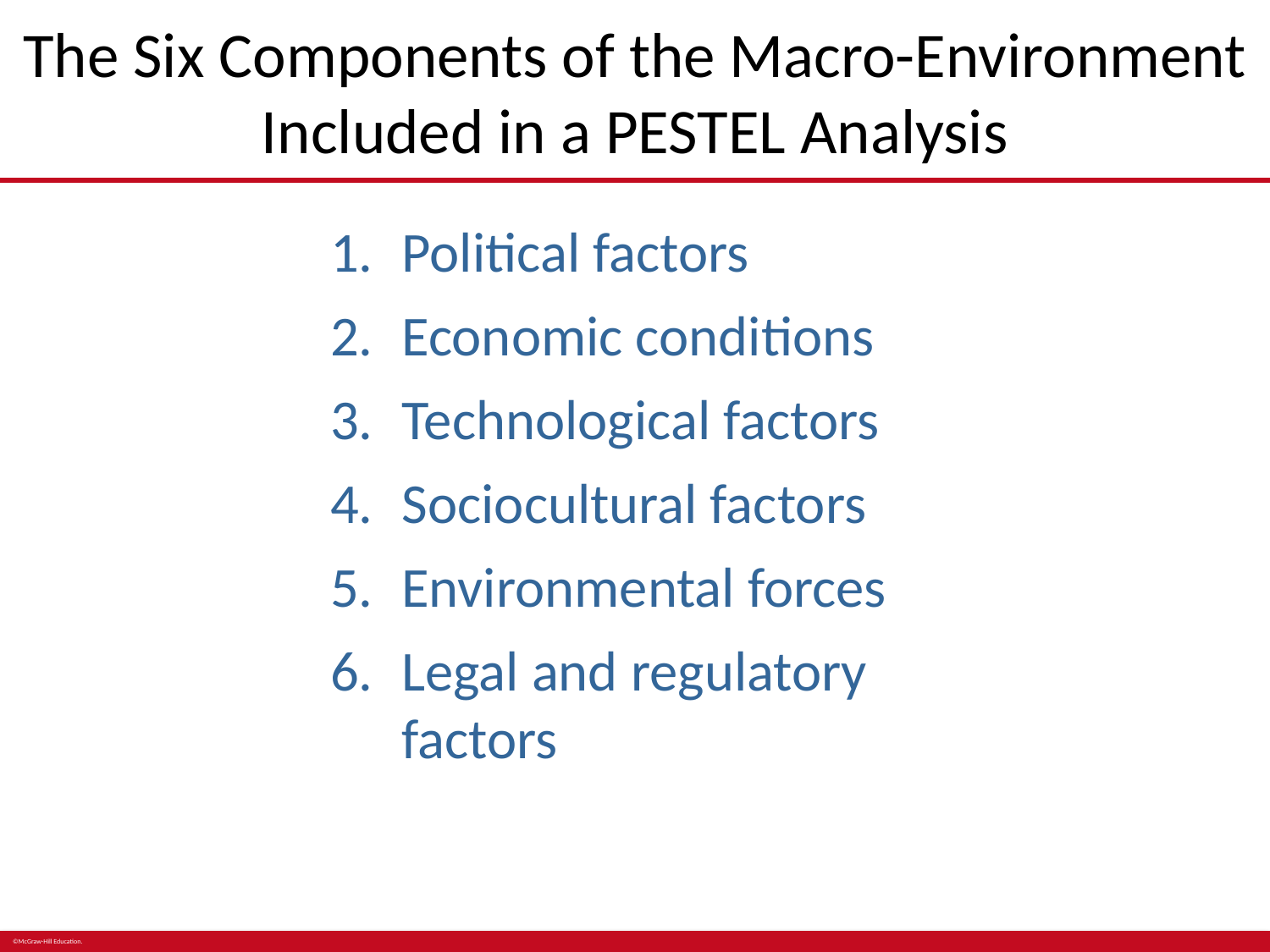

# The Six Components of the Macro-Environment Included in a PESTEL Analysis
Political factors
Economic conditions
Technological factors
Sociocultural factors
Environmental forces
Legal and regulatory factors